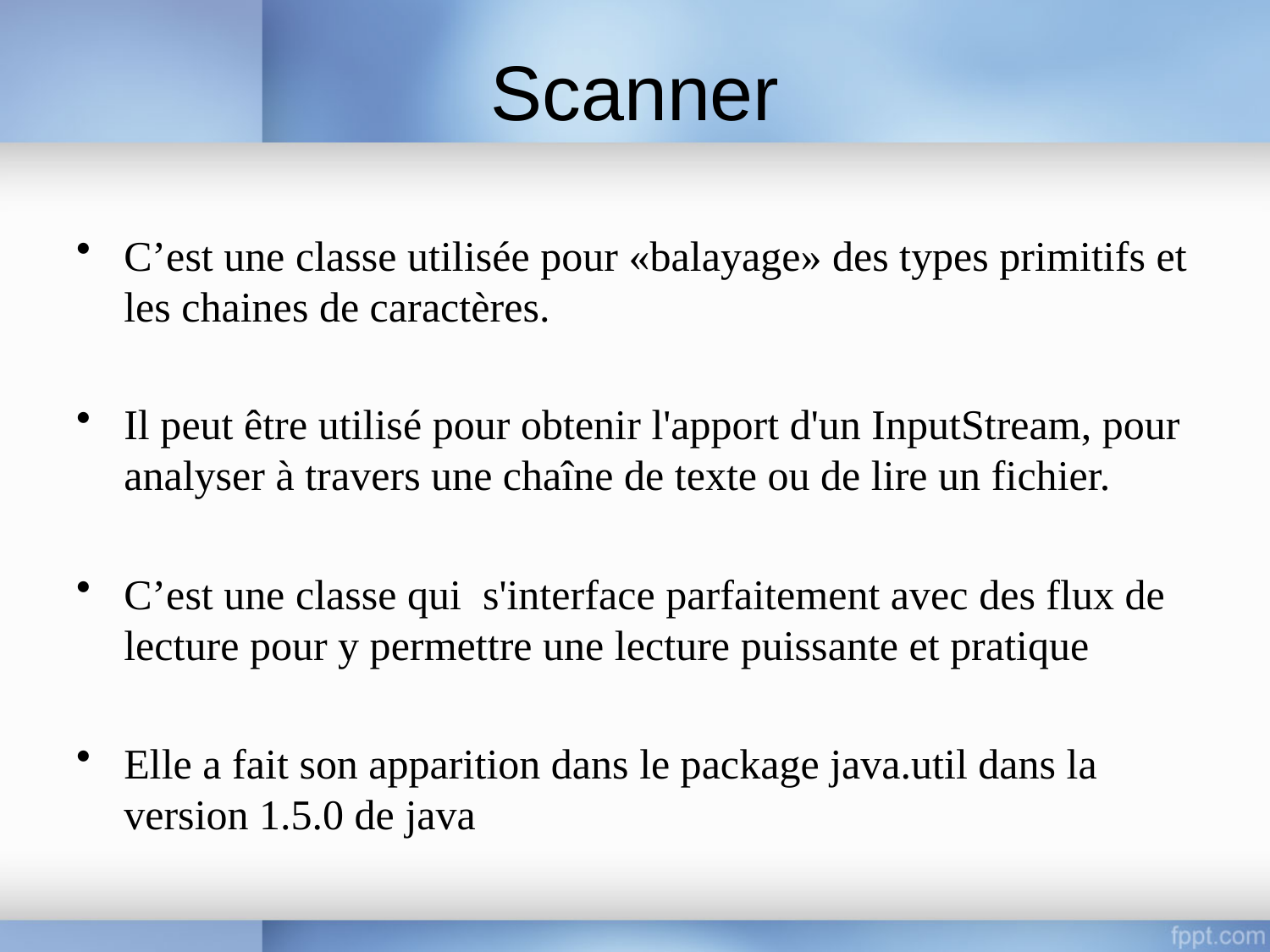

# Scanner
C’est une classe utilisée pour «balayage» des types primitifs et les chaines de caractères.

Il peut être utilisé pour obtenir l'apport d'un InputStream, pour analyser à travers une chaîne de texte ou de lire un fichier.

C’est une classe qui  s'interface parfaitement avec des flux de lecture pour y permettre une lecture puissante et pratique

Elle a fait son apparition dans le package java.util dans la version 1.5.0 de java